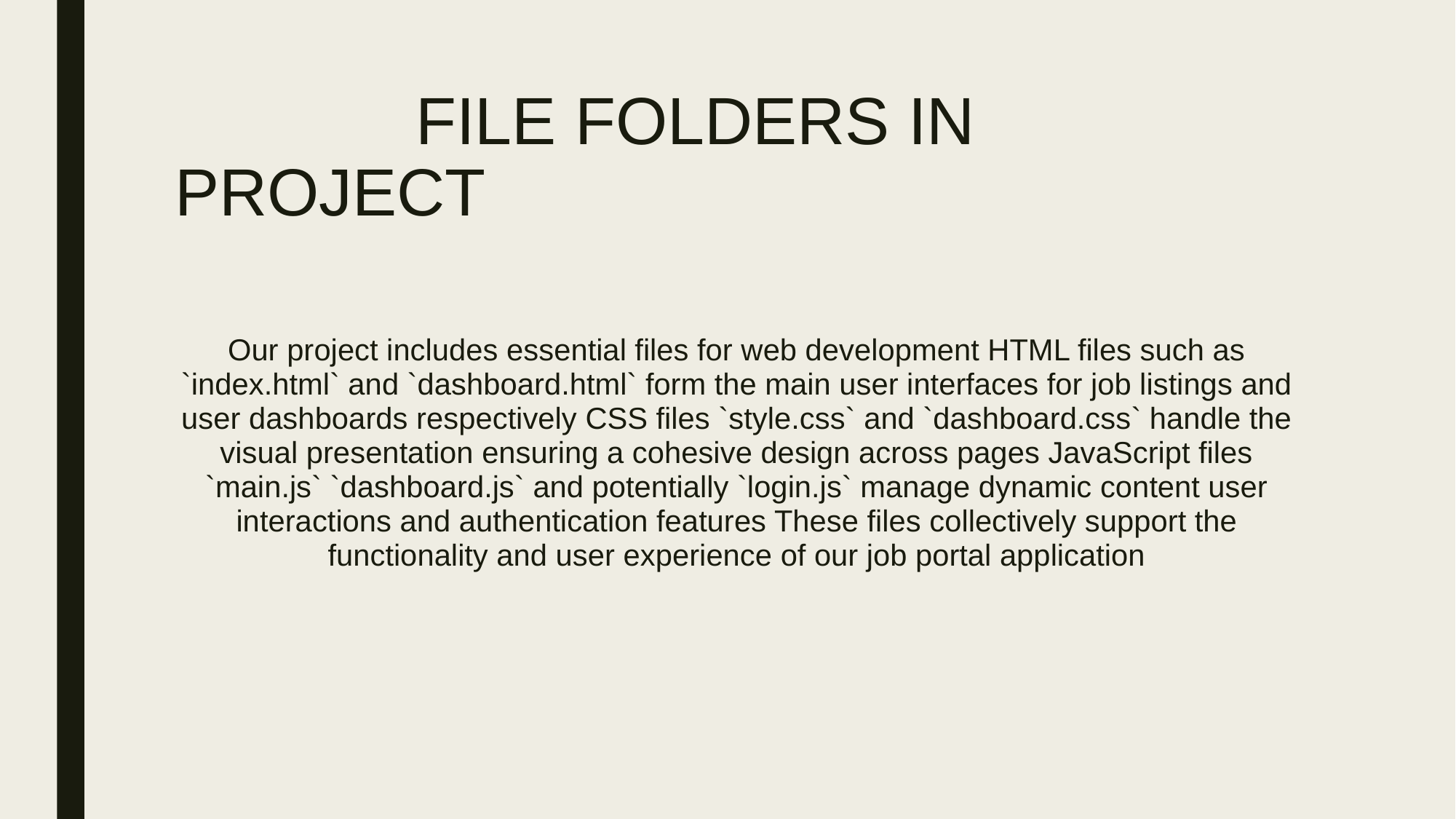

# FILE FOLDERS IN PROJECT

Our project includes essential files for web development HTML files such as `index.html` and `dashboard.html` form the main user interfaces for job listings and user dashboards respectively CSS files `style.css` and `dashboard.css` handle the visual presentation ensuring a cohesive design across pages JavaScript files `main.js` `dashboard.js` and potentially `login.js` manage dynamic content user interactions and authentication features These files collectively support the functionality and user experience of our job portal application